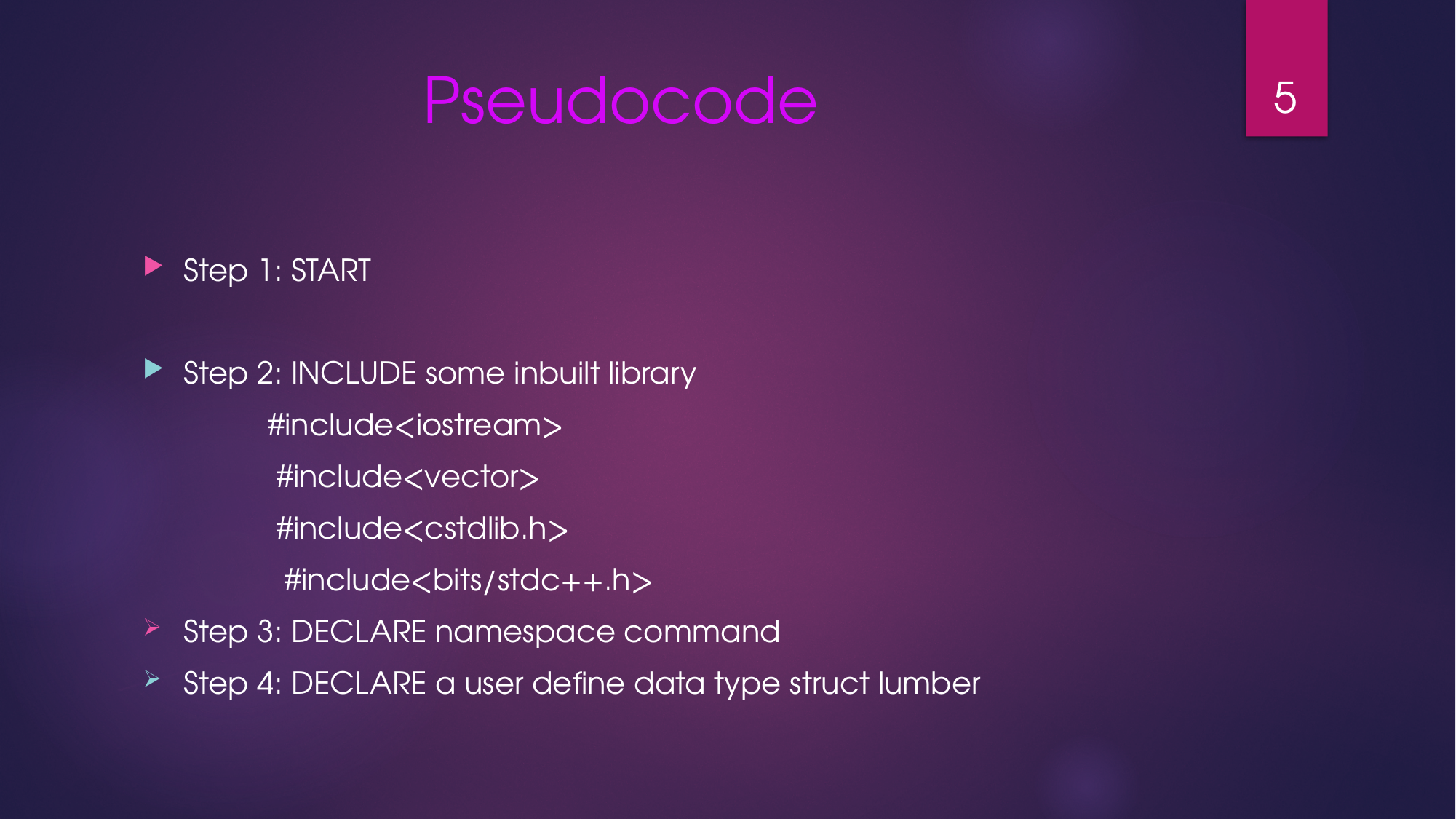

5
# Pseudocode
Step 1: START

Step 2: INCLUDE some inbuilt library
               #include<iostream>
                #include<vector>
                #include<cstdlib.h>
                 #include<bits/stdc++.h>
Step 3: DECLARE namespace command
Step 4: DECLARE a user define data type struct lumber